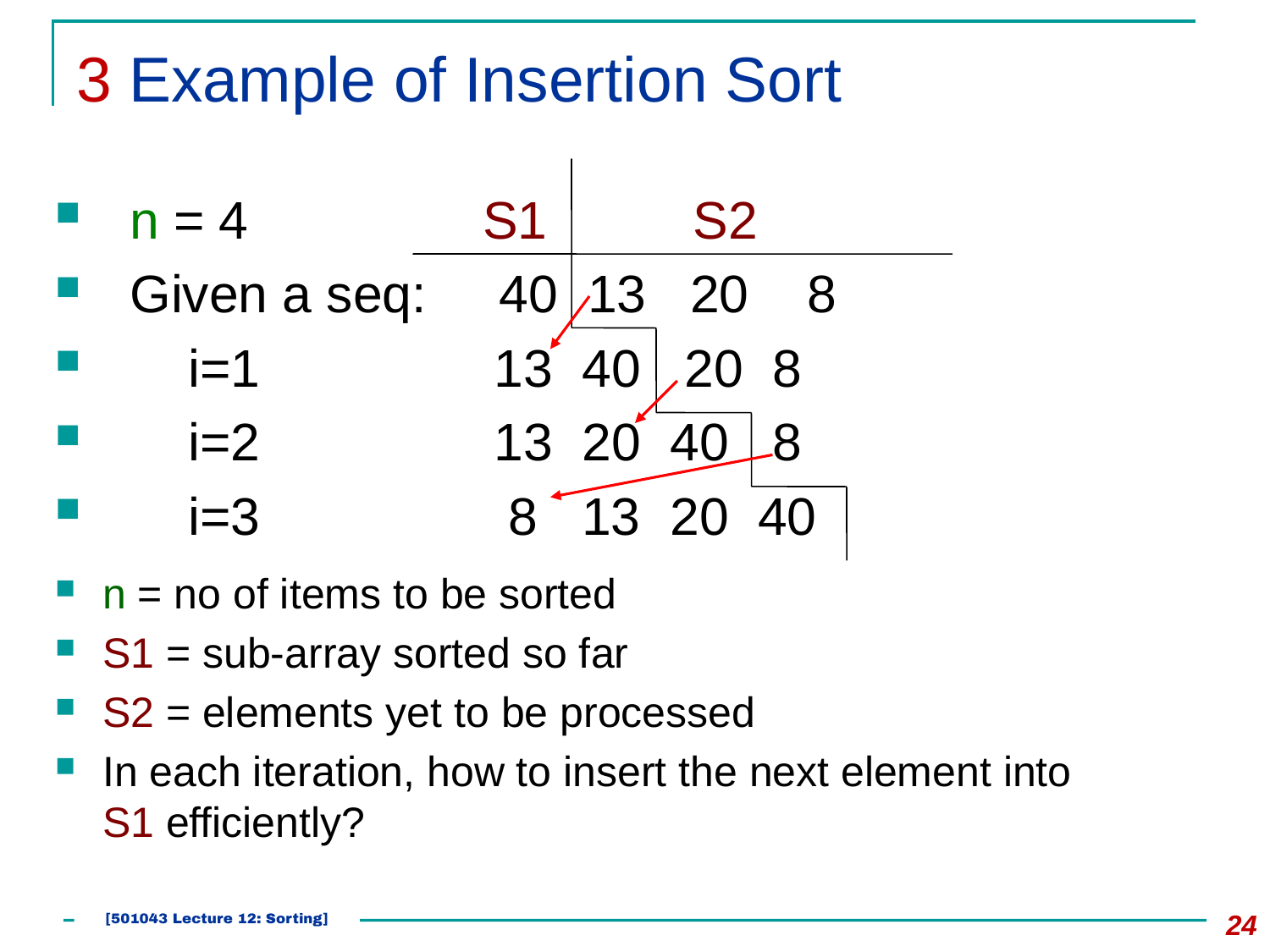

# 3 Example of Insertion Sort

n = 4                S1          S2
Given a seq:     40  13   20    8
    i=1                13  40   20  8
    i=2                13  20  40   8
    i=3                 8   13  20  40
n = no of items to be sorted
S1 = sub-array sorted so far
S2 = elements yet to be processed
In each iteration, how to insert the next element into S1 efficiently?

24
[501043 Lecture 12: Sorting]